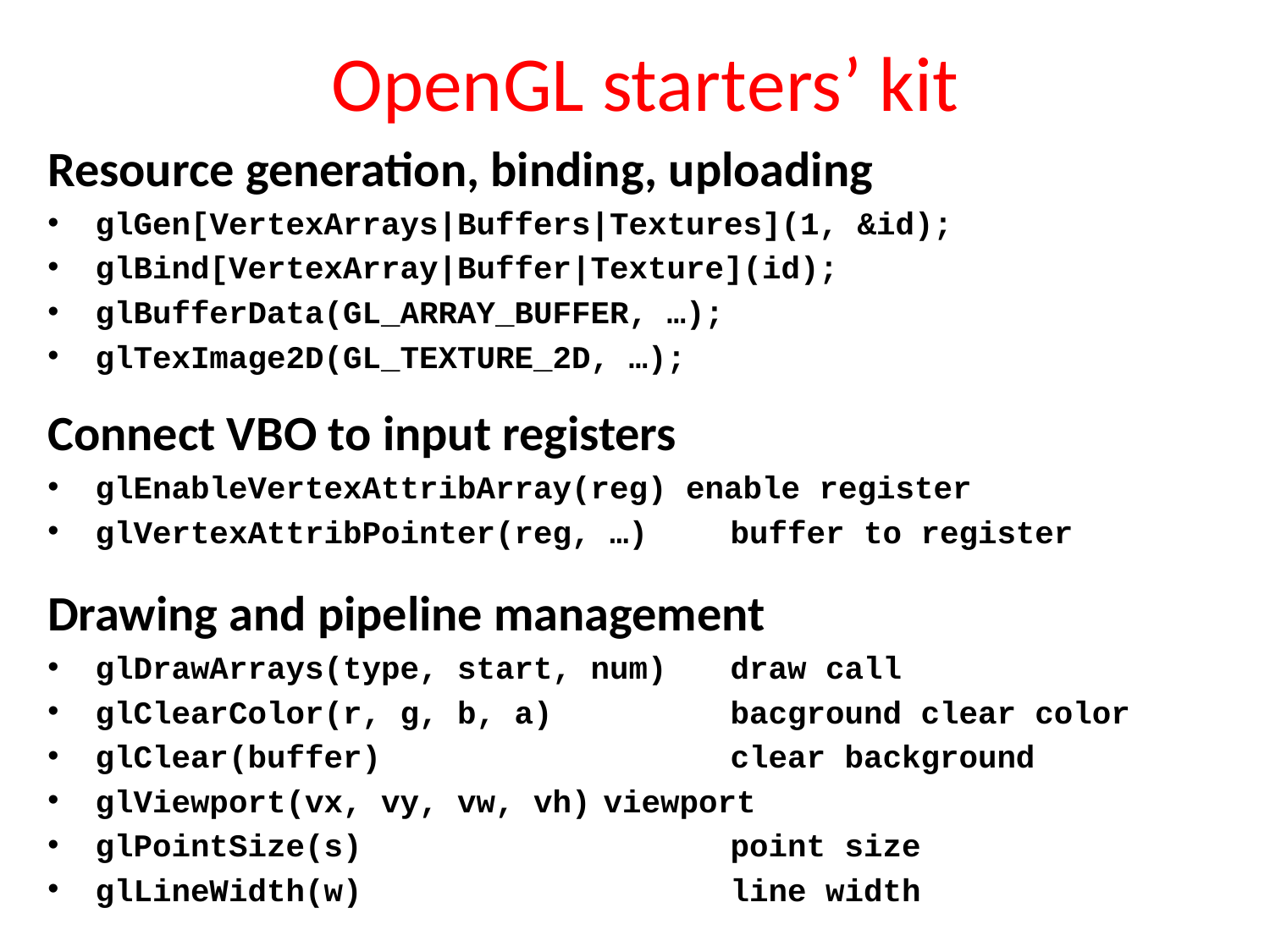

# OpenGL starters’ kit
Resource generation, binding, uploading
glGen[VertexArrays|Buffers|Textures](1, &id);
glBind[VertexArray|Buffer|Texture](id);
glBufferData(GL_ARRAY_BUFFER, …);
glTexImage2D(GL_TEXTURE_2D, …);

Connect VBO to input registers
glEnableVertexAttribArray(reg) enable register
glVertexAttribPointer(reg, …) 	buffer to register

Drawing and pipeline management
glDrawArrays(type, start, num)	draw call
glClearColor(r, g, b, a)		bacground clear color
glClear(buffer)			clear background
glViewport(vx, vy, vw, vh)	viewport
glPointSize(s)			point size
glLineWidth(w)			line width